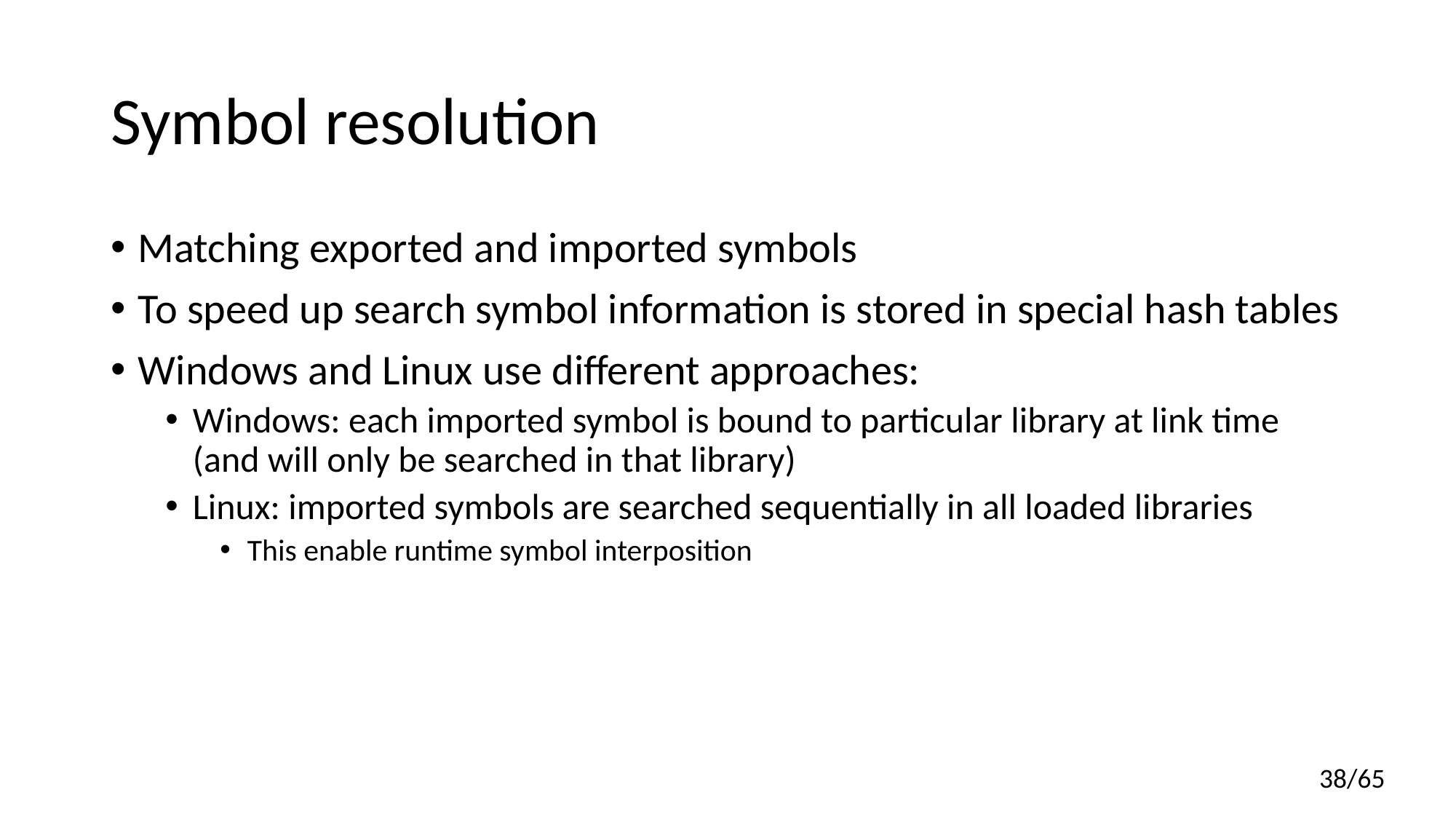

# Symbol resolution
Matching exported and imported symbols
To speed up search symbol information is stored in special hash tables
Windows and Linux use different approaches:
Windows: each imported symbol is bound to particular library at link time (and will only be searched in that library)
Linux: imported symbols are searched sequentially in all loaded libraries
This enable runtime symbol interposition